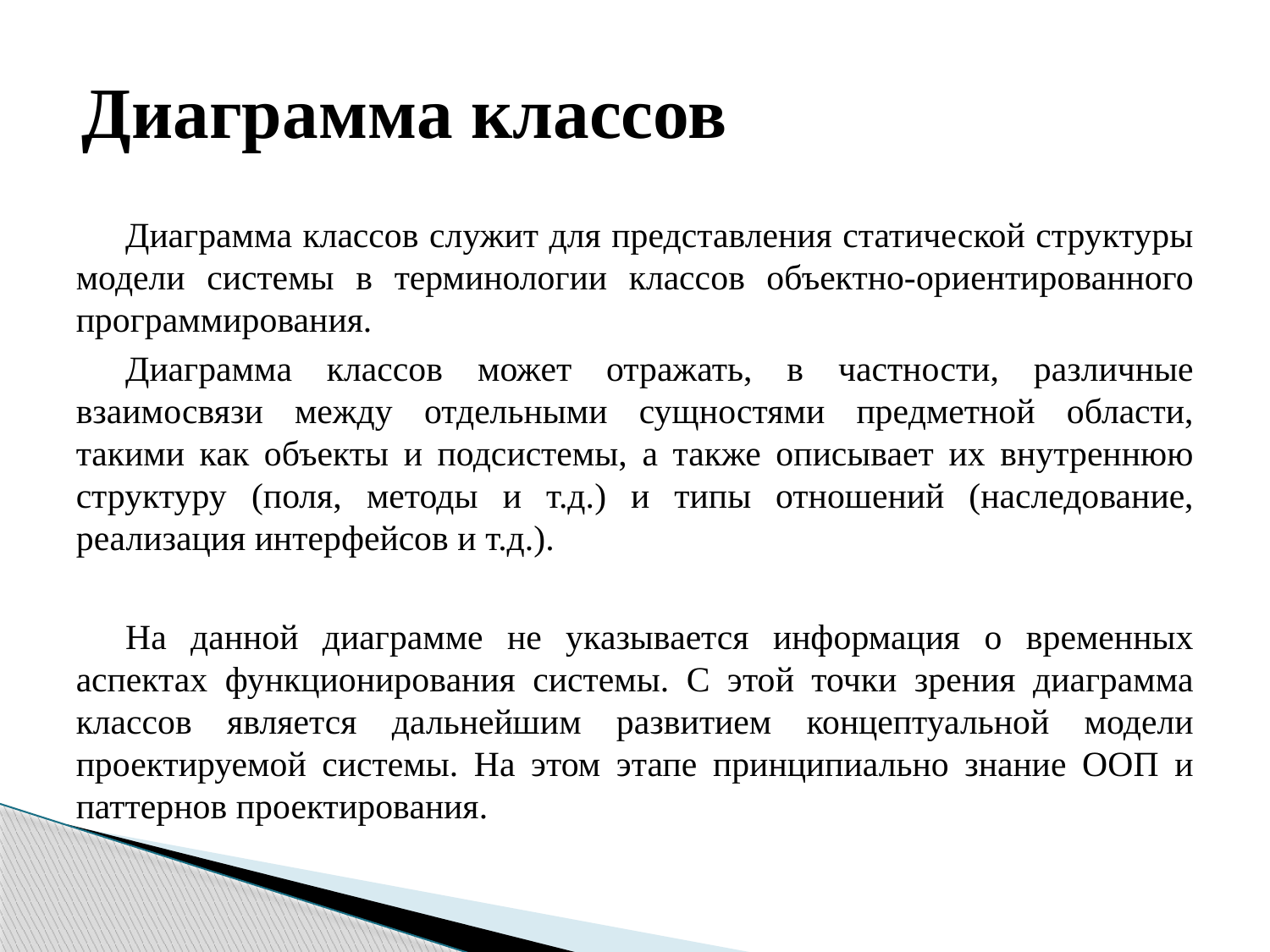

# Диаграмма классов
Диаграмма классов служит для представления статической структуры модели системы в терминологии классов объектно-ориентированного программирования.
Диаграмма классов может отражать, в частности, различные взаимосвязи между отдельными сущностями предметной области, такими как объекты и подсистемы, а также описывает их внутреннюю структуру (поля, методы и т.д.) и типы отношений (наследование, реализация интерфейсов и т.д.).

На данной диаграмме не указывается информация о временных аспектах функционирования системы. С этой точки зрения диаграмма классов является дальнейшим развитием концептуальной модели проектируемой системы. На этом этапе принципиально знание ООП и паттернов проектирования.